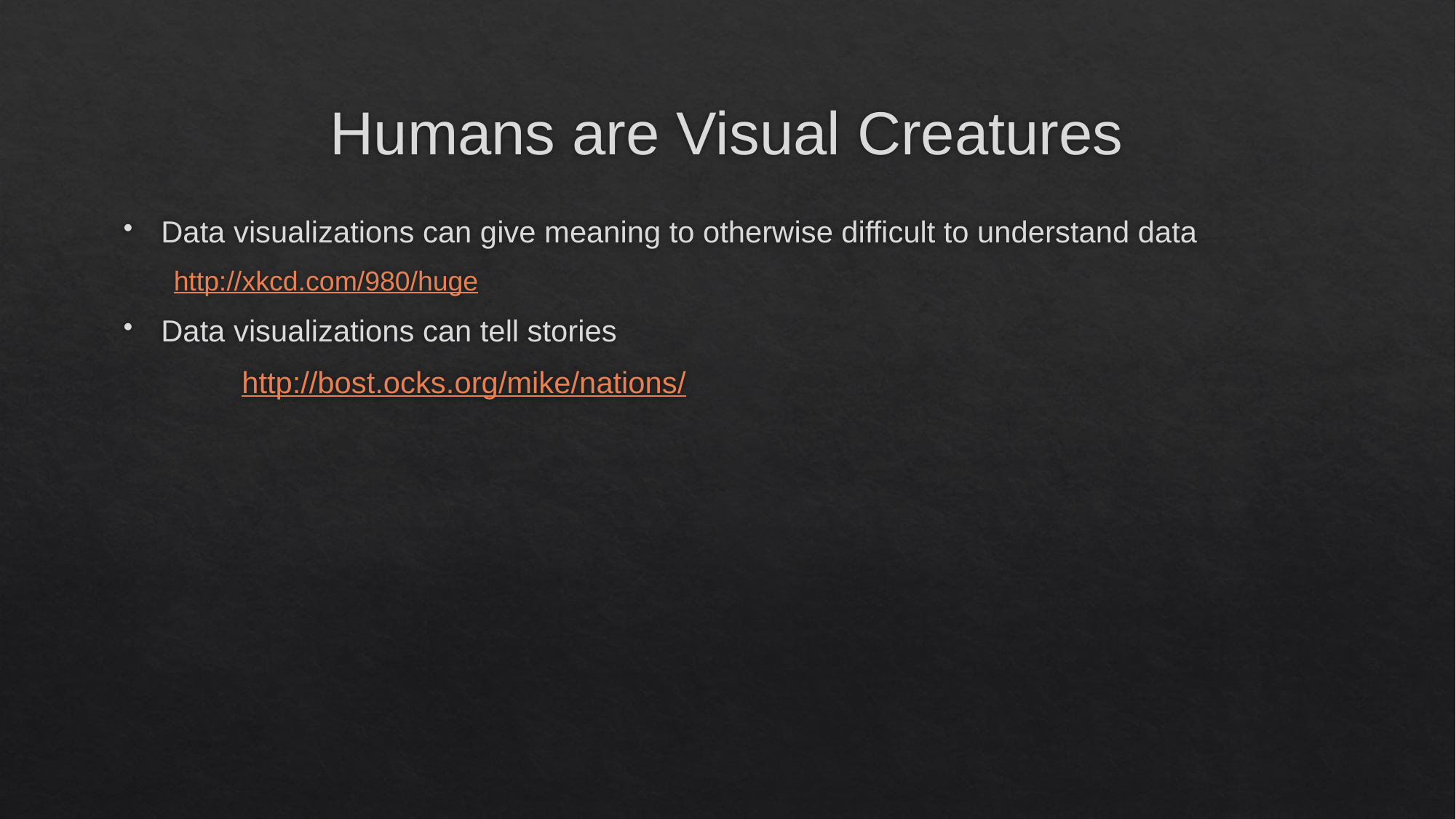

# Humans are Visual Creatures
Data visualizations can give meaning to otherwise difficult to understand data
http://xkcd.com/980/huge
Data visualizations can tell stories
	 http://bost.ocks.org/mike/nations/